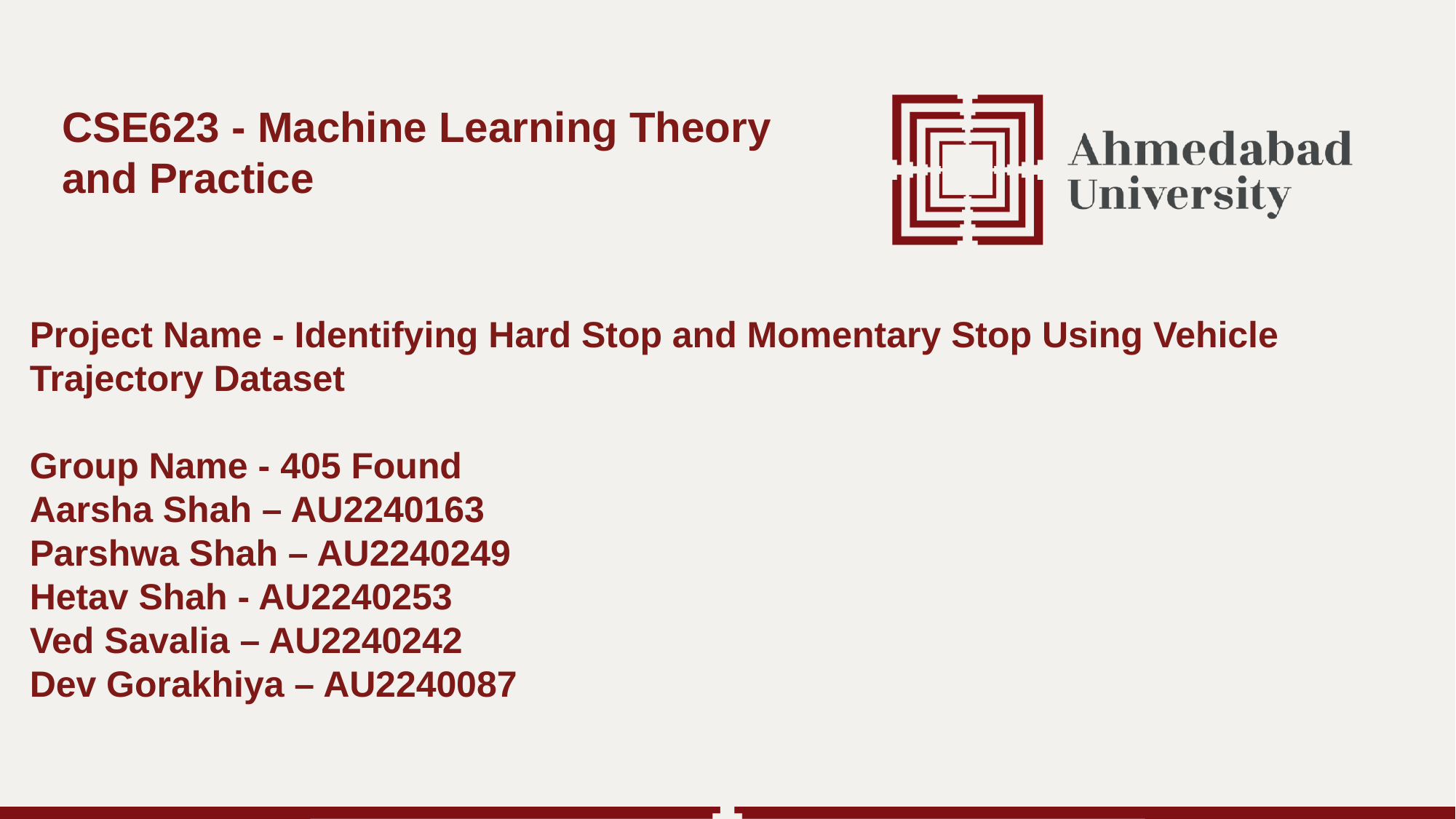

CSE623 - Machine Learning Theory and Practice

Project Name - Identifying Hard Stop and Momentary Stop Using Vehicle Trajectory Dataset

Group Name - 405 Found
Aarsha Shah – AU2240163
Parshwa Shah – AU2240249
Hetav Shah - AU2240253
Ved Savalia – AU2240242
Dev Gorakhiya – AU2240087